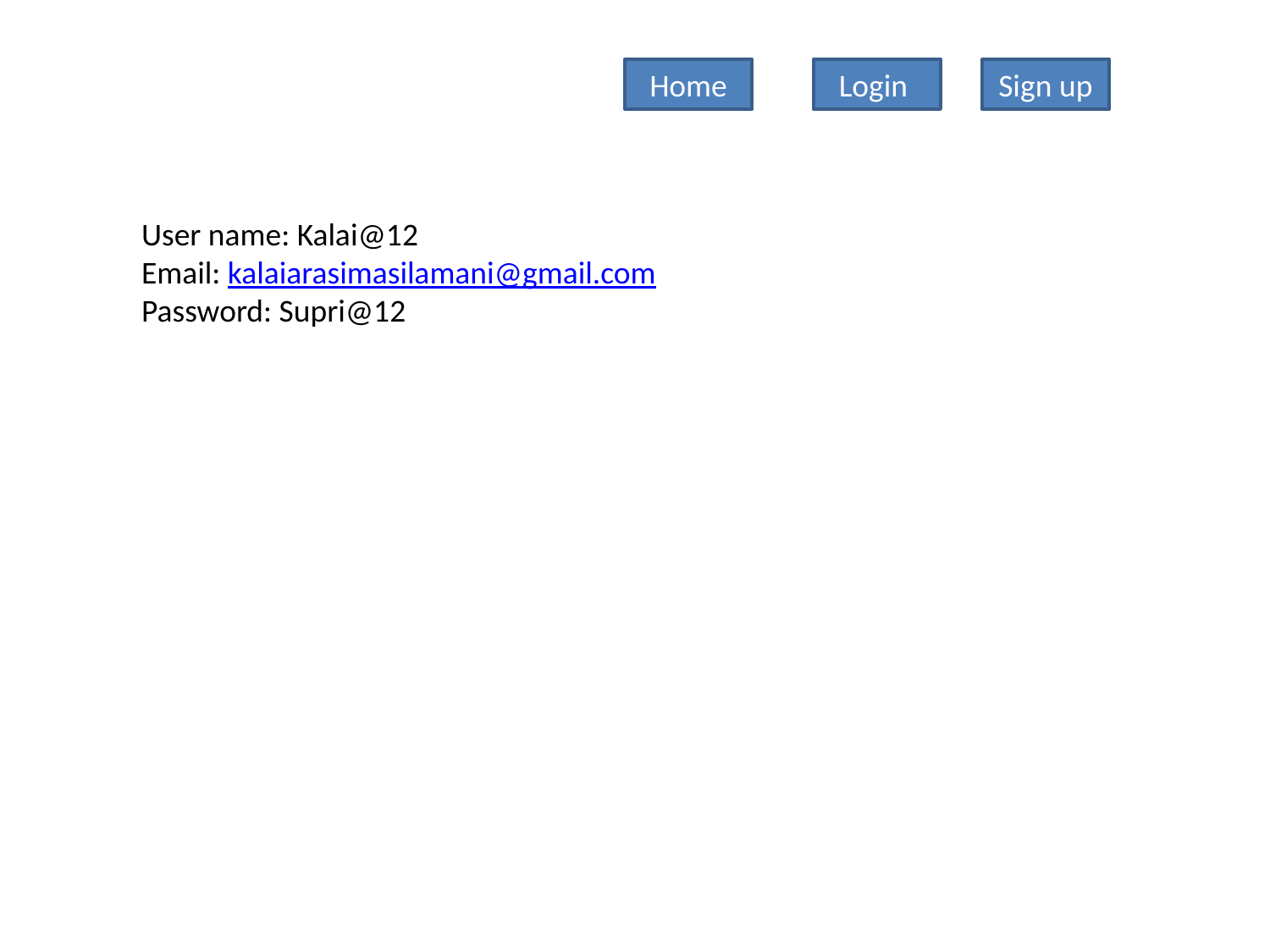

Home
Login
Sign up
User name: Kalai@12
Email: kalaiarasimasilamani@gmail.com
Password: Supri@12